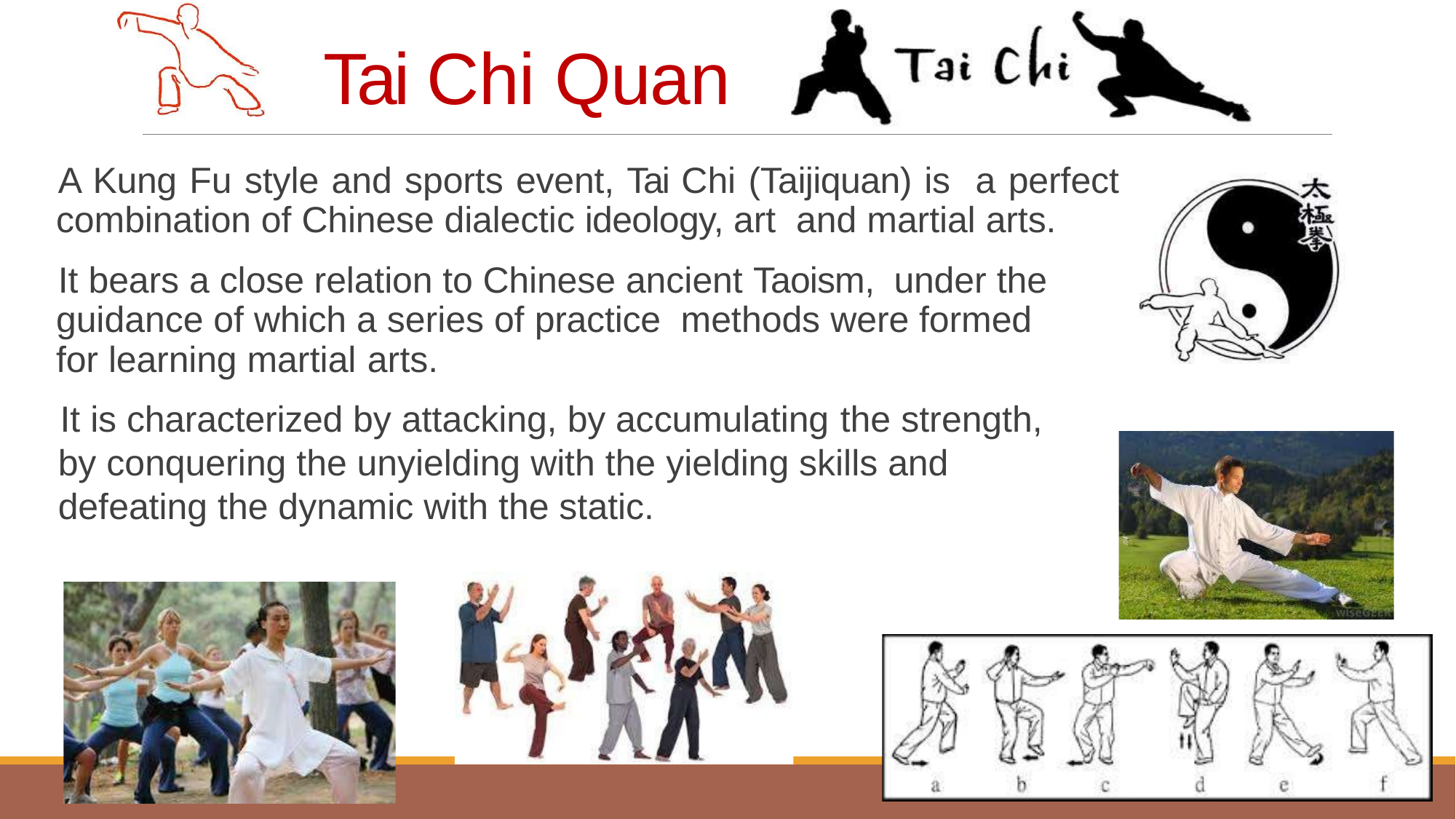

# Tai Chi Quan

A Kung Fu style and sports event, Tai Chi (Taijiquan) is  a perfect combination of Chinese dialectic ideology, art  and martial arts.
It bears a close relation to Chinese ancient Taoism,  under the guidance of which a series of practice  methods were formed for learning martial arts.
It is characterized by attacking, by accumulating the strength, by conquering the unyielding with the yielding skills and defeating the dynamic with the static.